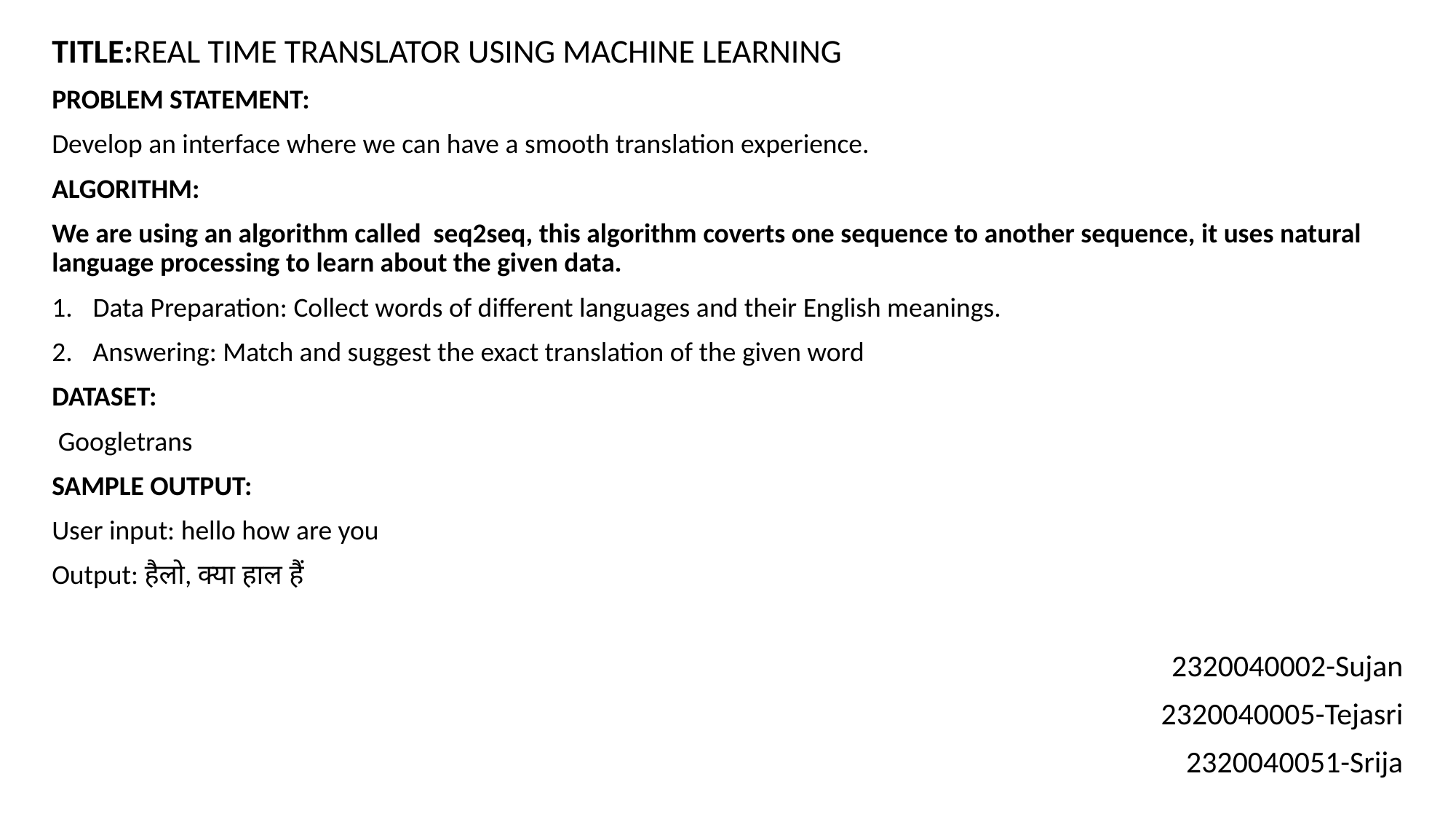

TITLE:REAL TIME TRANSLATOR USING MACHINE LEARNING
PROBLEM STATEMENT:
Develop an interface where we can have a smooth translation experience.
ALGORITHM:
We are using an algorithm called  seq2seq, this algorithm coverts one sequence to another sequence, it uses natural language processing to learn about the given data.
Data Preparation: Collect words of different languages and their English meanings.
Answering: Match and suggest the exact translation of the given word
DATASET:
 Googletrans
SAMPLE OUTPUT:
User input: hello how are you
Output: हैलो, क्या हाल हैं

2320040002-Sujan
2320040005-Tejasri
2320040051-Srija